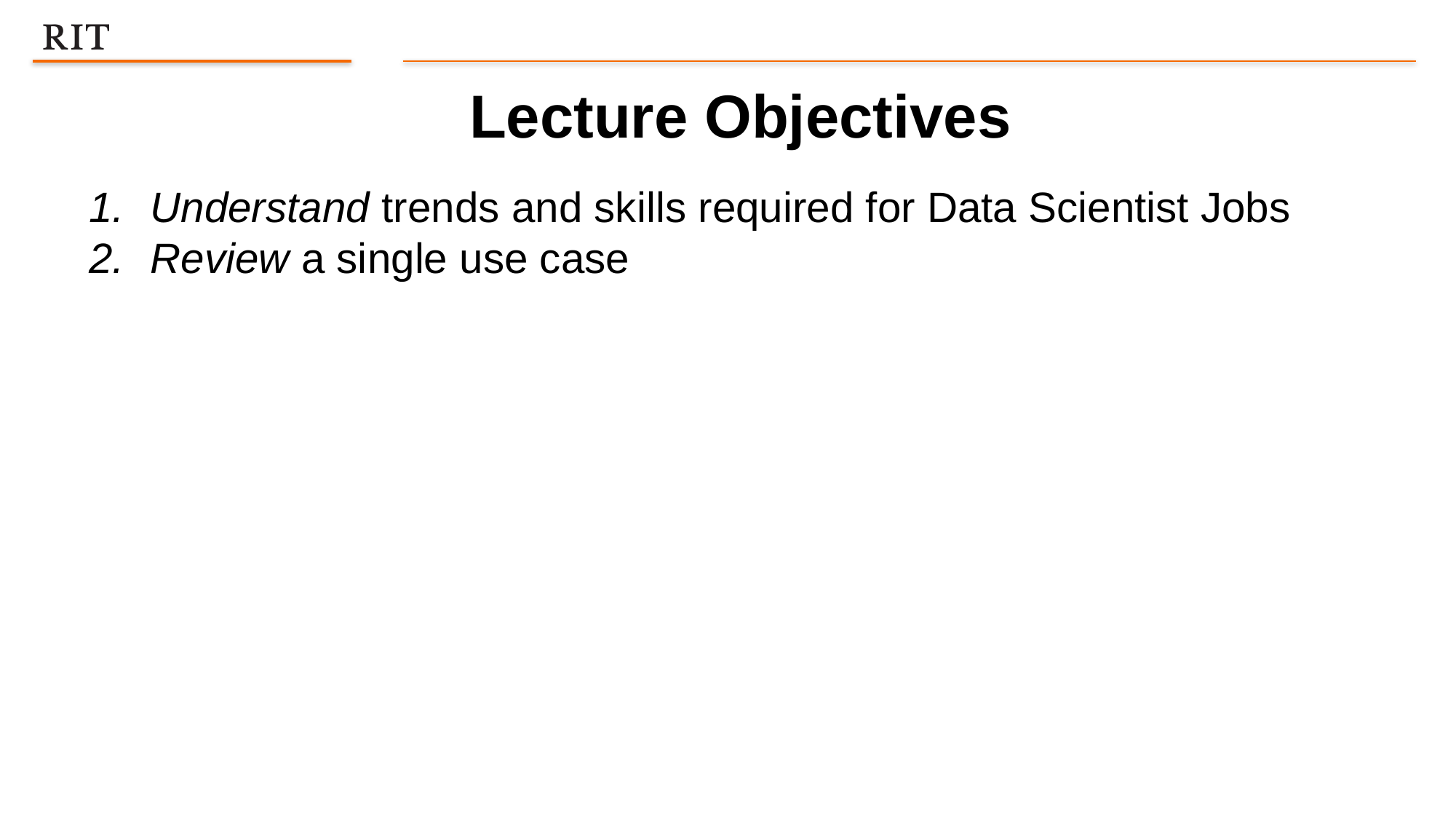

Lecture Objectives
Understand trends and skills required for Data Scientist Jobs
Review a single use case